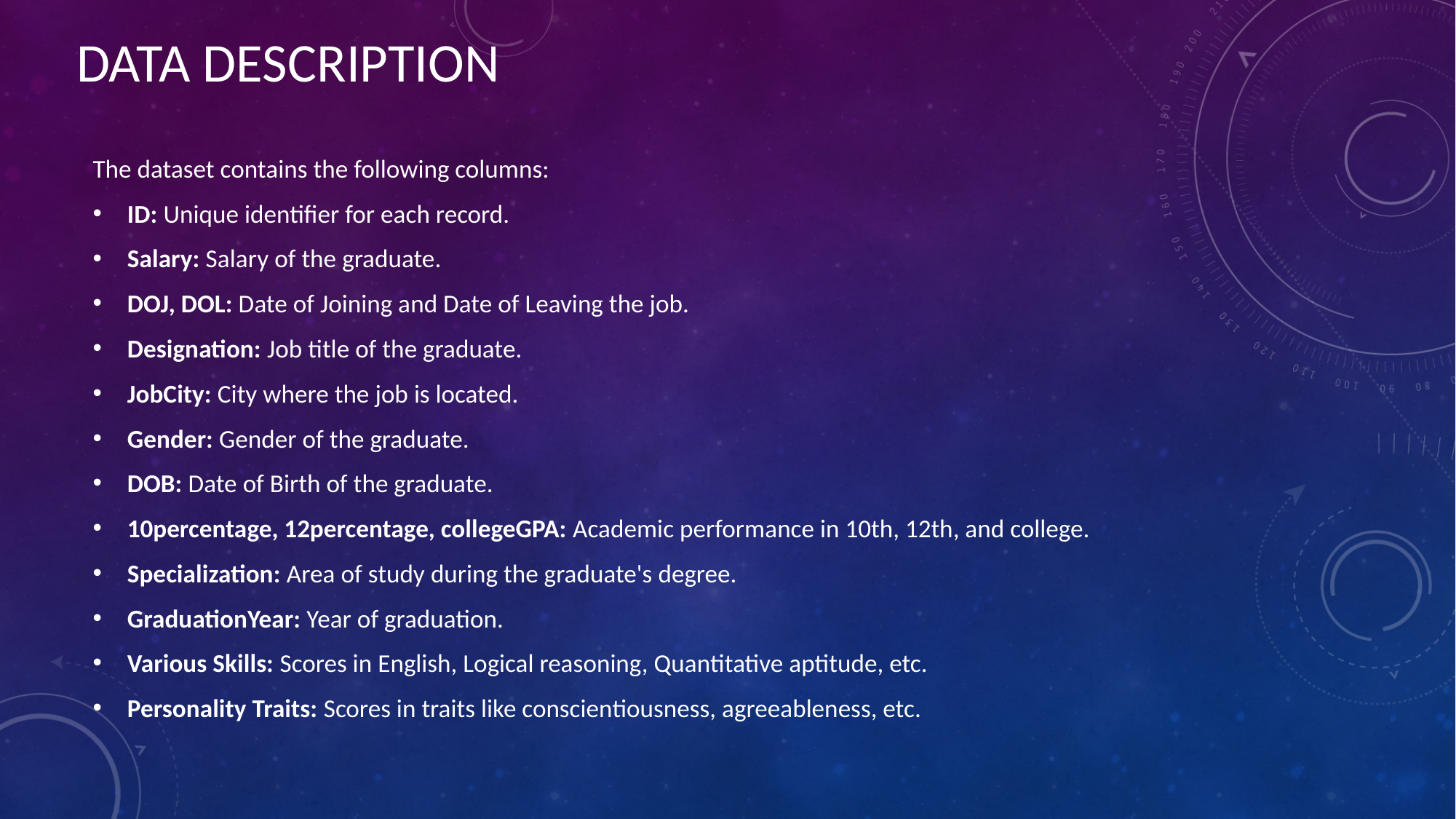

# Data Description
The dataset contains the following columns:
ID: Unique identifier for each record.
Salary: Salary of the graduate.
DOJ, DOL: Date of Joining and Date of Leaving the job.
Designation: Job title of the graduate.
JobCity: City where the job is located.
Gender: Gender of the graduate.
DOB: Date of Birth of the graduate.
10percentage, 12percentage, collegeGPA: Academic performance in 10th, 12th, and college.
Specialization: Area of study during the graduate's degree.
GraduationYear: Year of graduation.
Various Skills: Scores in English, Logical reasoning, Quantitative aptitude, etc.
Personality Traits: Scores in traits like conscientiousness, agreeableness, etc.